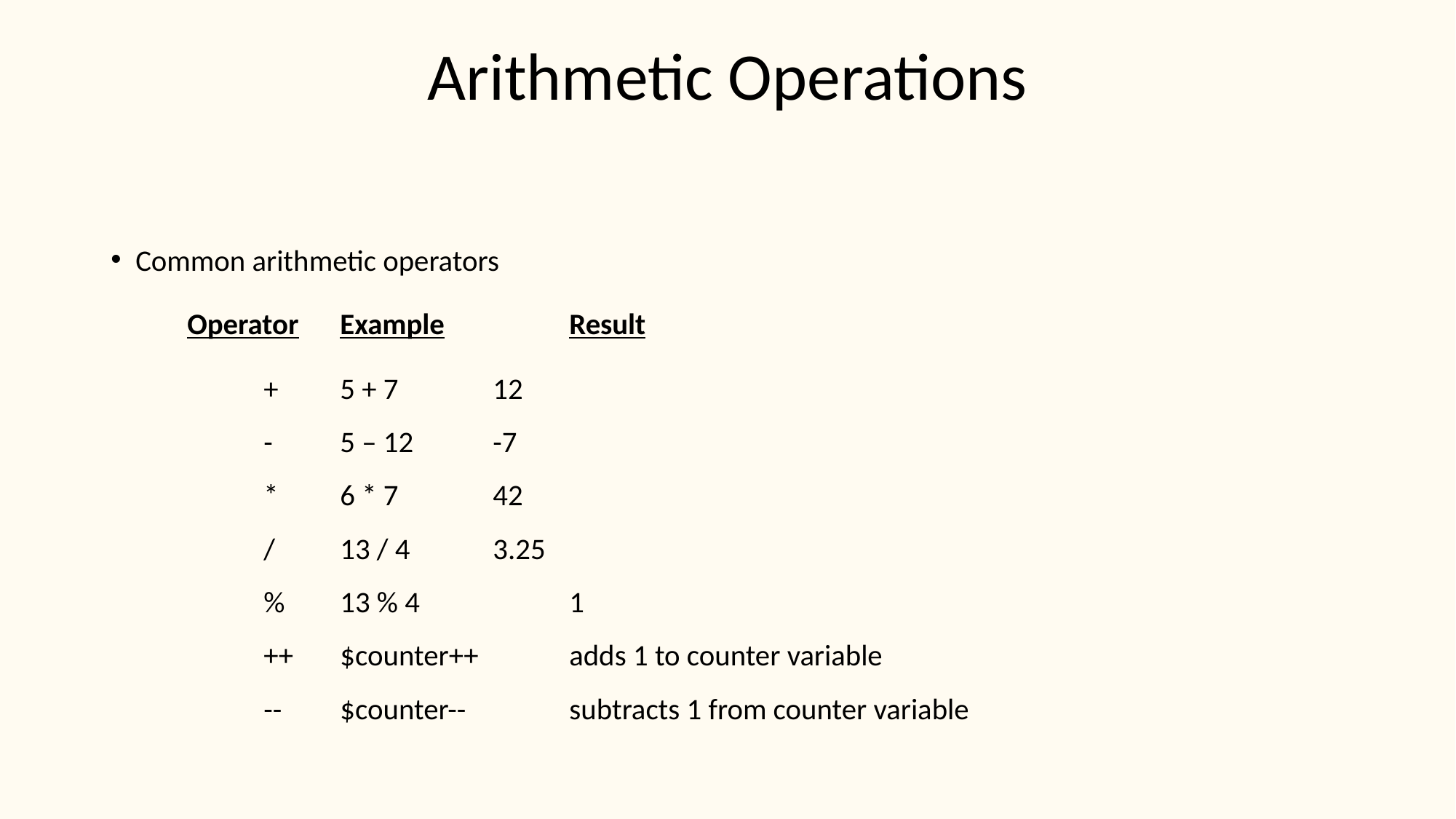

# Arithmetic Operations
Common arithmetic operators
	Operator	Example		Result
		+	5 + 7		12
		-	5 – 12		-7
		*	6 * 7		42
		/	13 / 4		3.25
		%	13 % 4		1
		++	$counter++		adds 1 to counter variable
		--	$counter--		subtracts 1 from counter variable